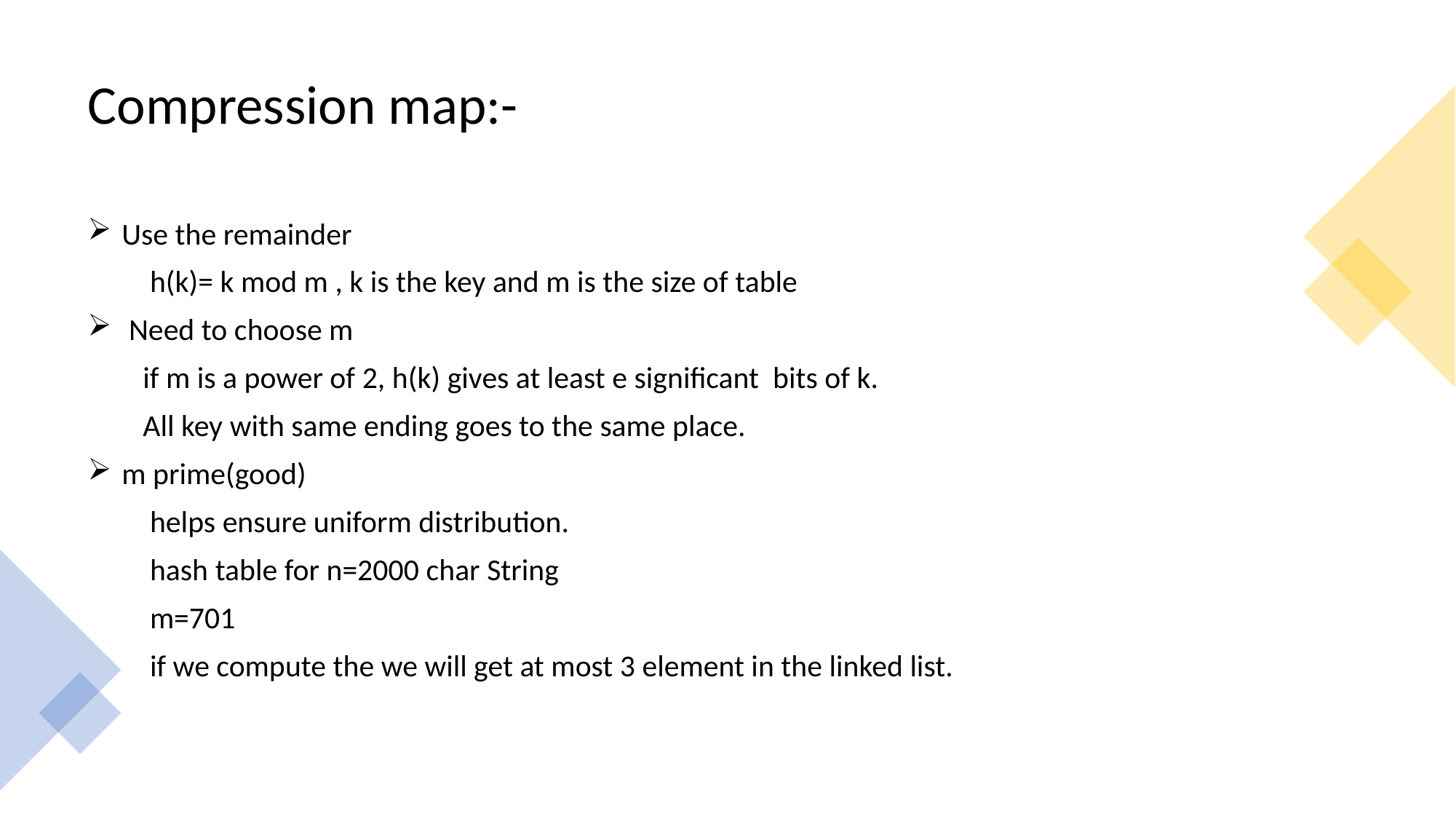

# Compression map:-

 Use the remainder
         h(k)= k mod m , k is the key and m is the size of table
  Need to choose m
        if m is a power of 2, h(k) gives at least e significant  bits of k.
        All key with same ending goes to the same place.
 m prime(good)
         helps ensure uniform distribution.
         hash table for n=2000 char String
         m=701
         if we compute the we will get at most 3 element in the linked list.